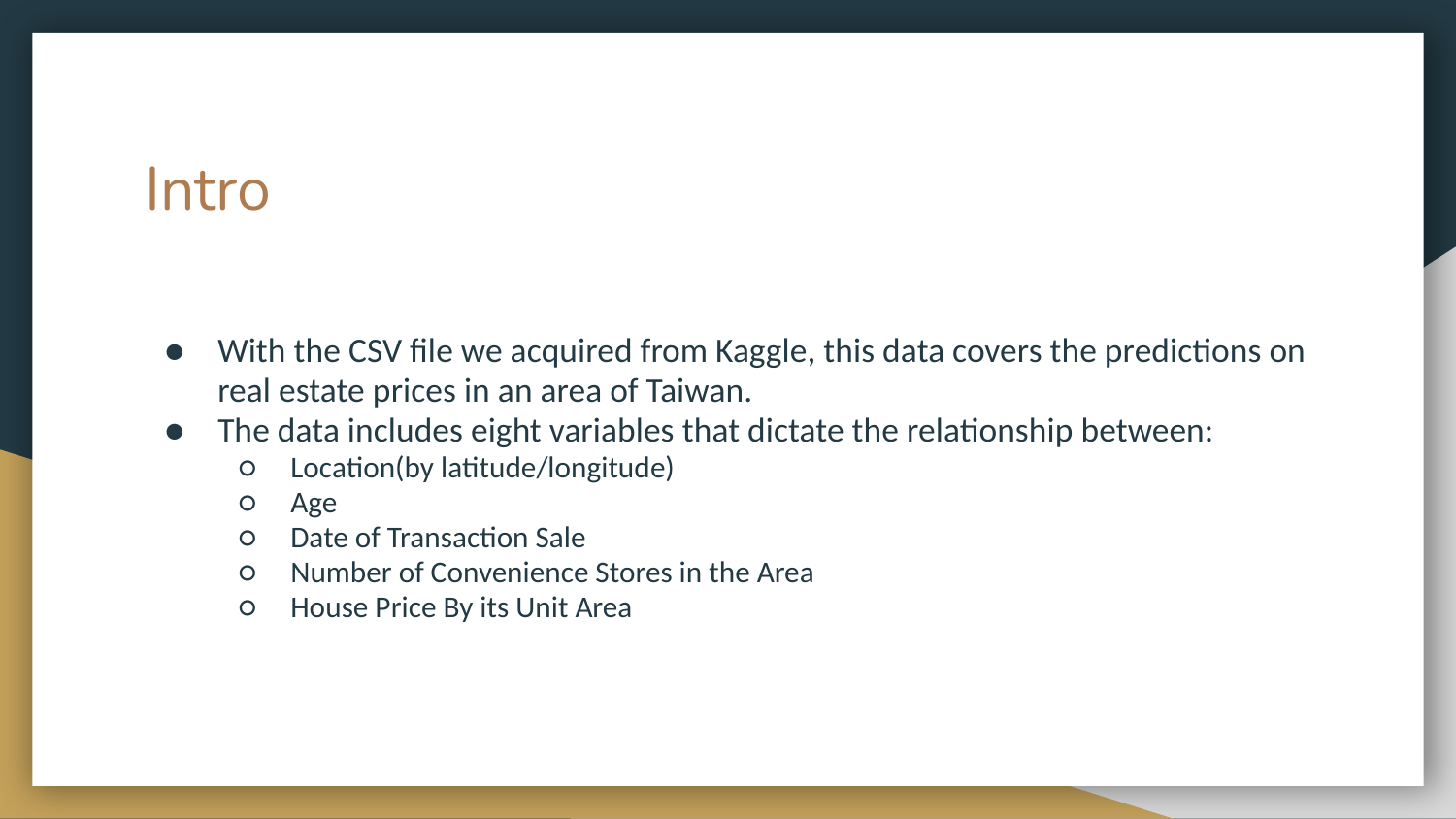

# Intro
With the CSV file we acquired from Kaggle, this data covers the predictions on real estate prices in an area of Taiwan.
The data includes eight variables that dictate the relationship between:
Location(by latitude/longitude)
Age
Date of Transaction Sale
Number of Convenience Stores in the Area
House Price By its Unit Area